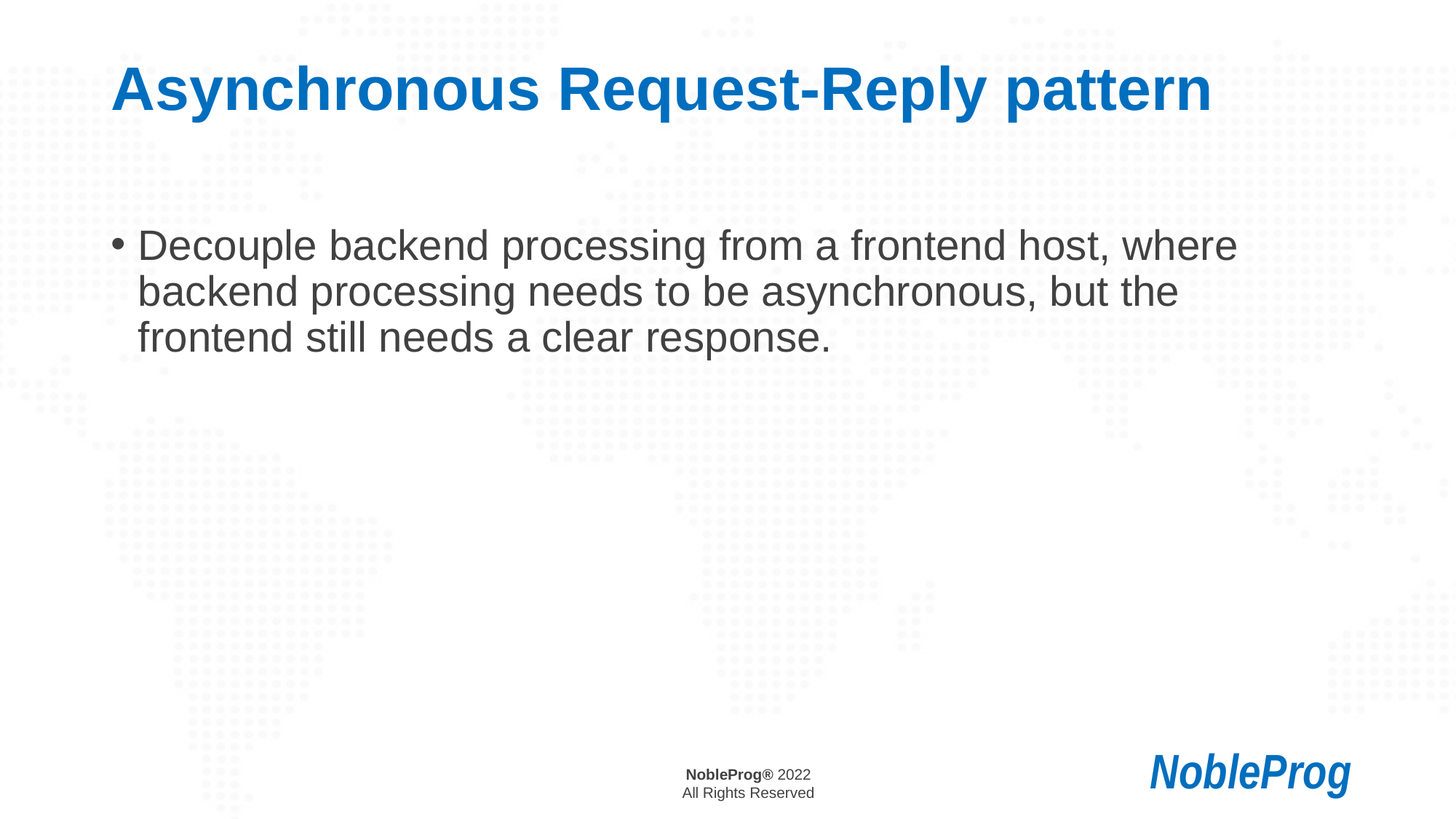

# Asynchronous Request-Reply pattern
Decouple backend processing from a frontend host, where backend processing needs to be asynchronous, but the frontend still needs a clear response.